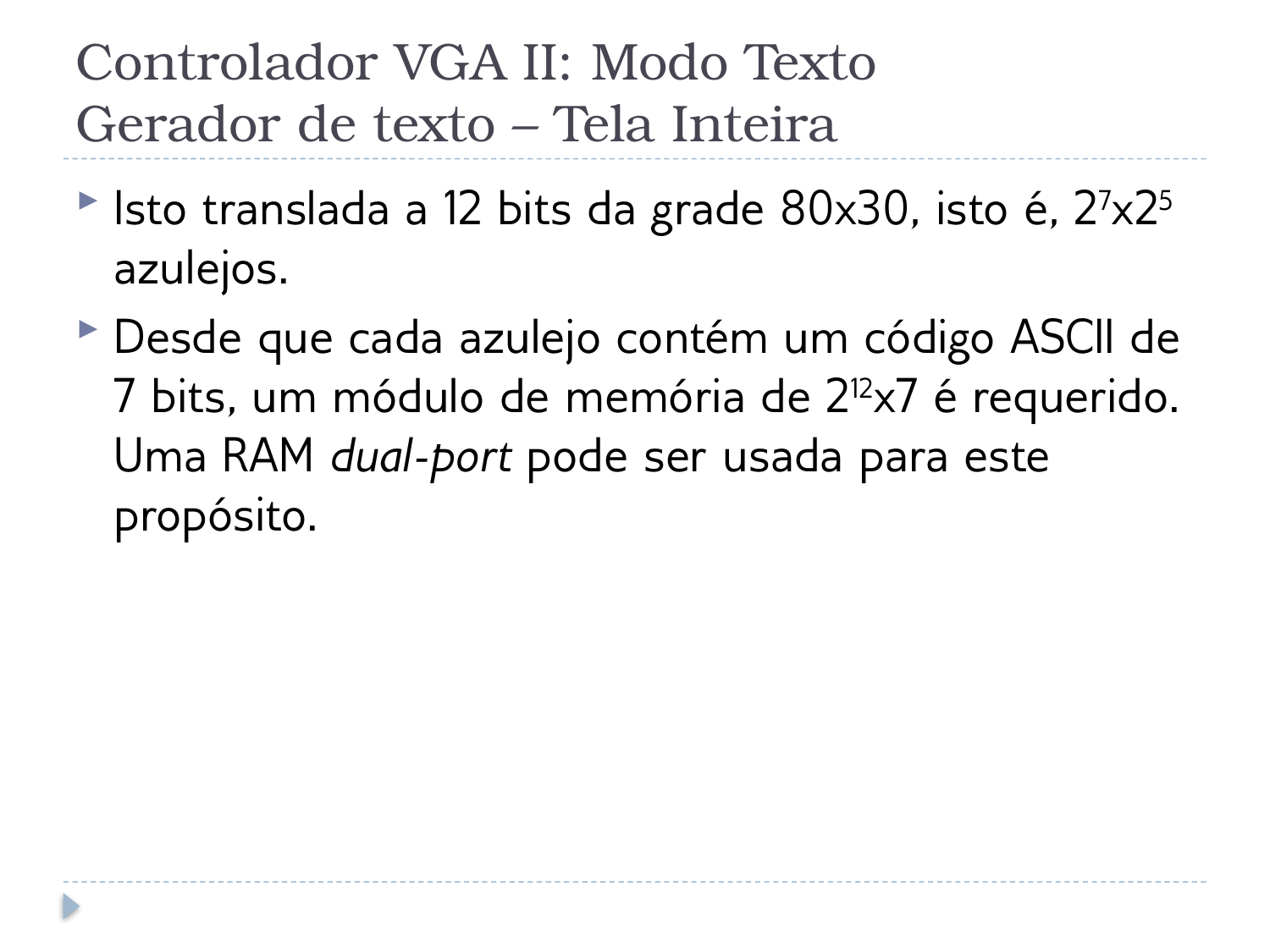

# Controlador VGA II: Modo Texto Gerador de texto – Tela Inteira
Isto translada a 12 bits da grade 80x30, isto é, 27x25 azulejos.
Desde que cada azulejo contém um código ASCII de 7 bits, um módulo de memória de 212x7 é requerido. Uma RAM dual-port pode ser usada para este propósito.